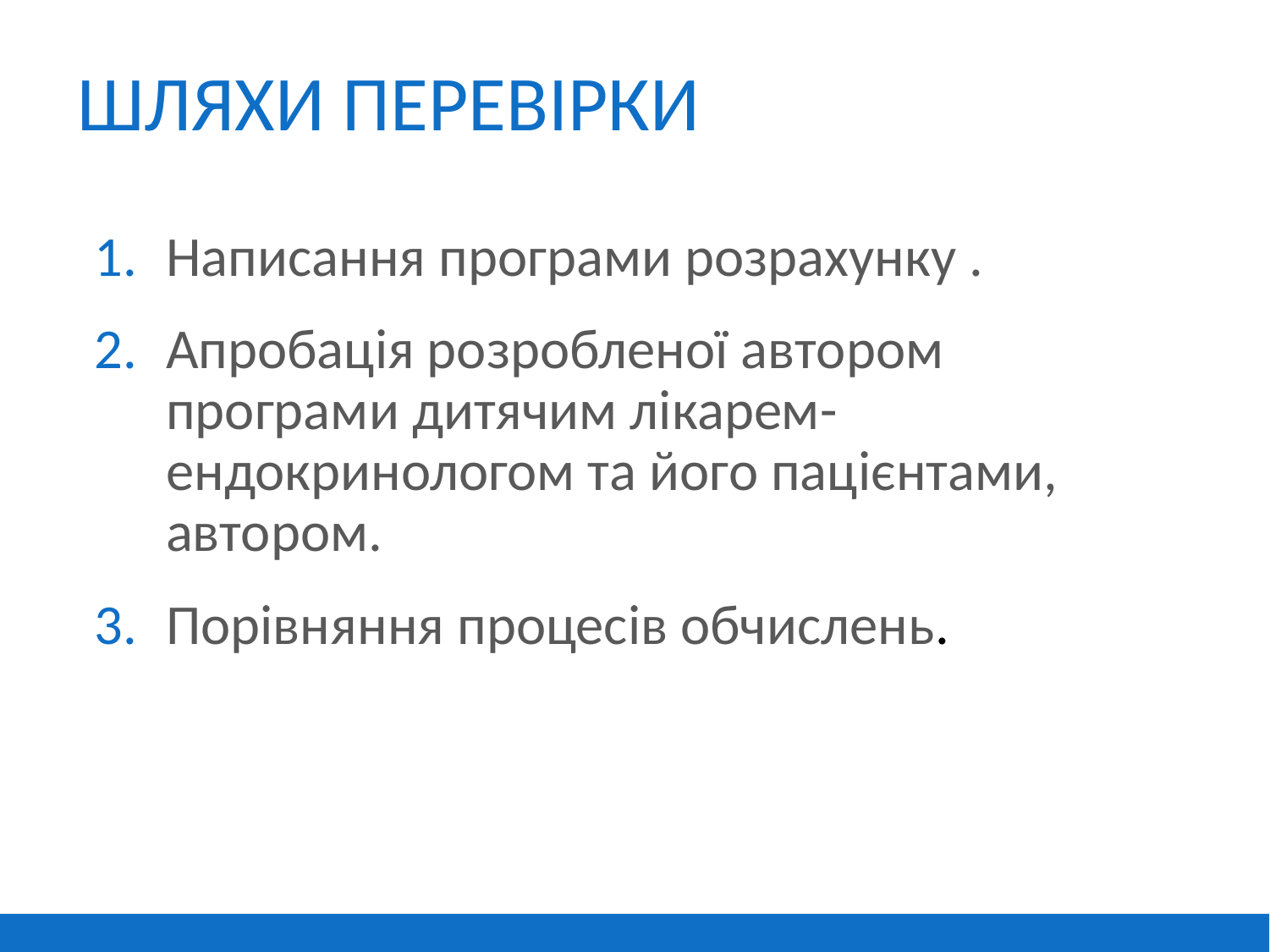

# Шляхи перевірки
Написання програми розрахунку .
Апробація розробленої автором програми дитячим лікарем-ендокринологом та його пацієнтами, автором.
Порівняння процесів обчислень.